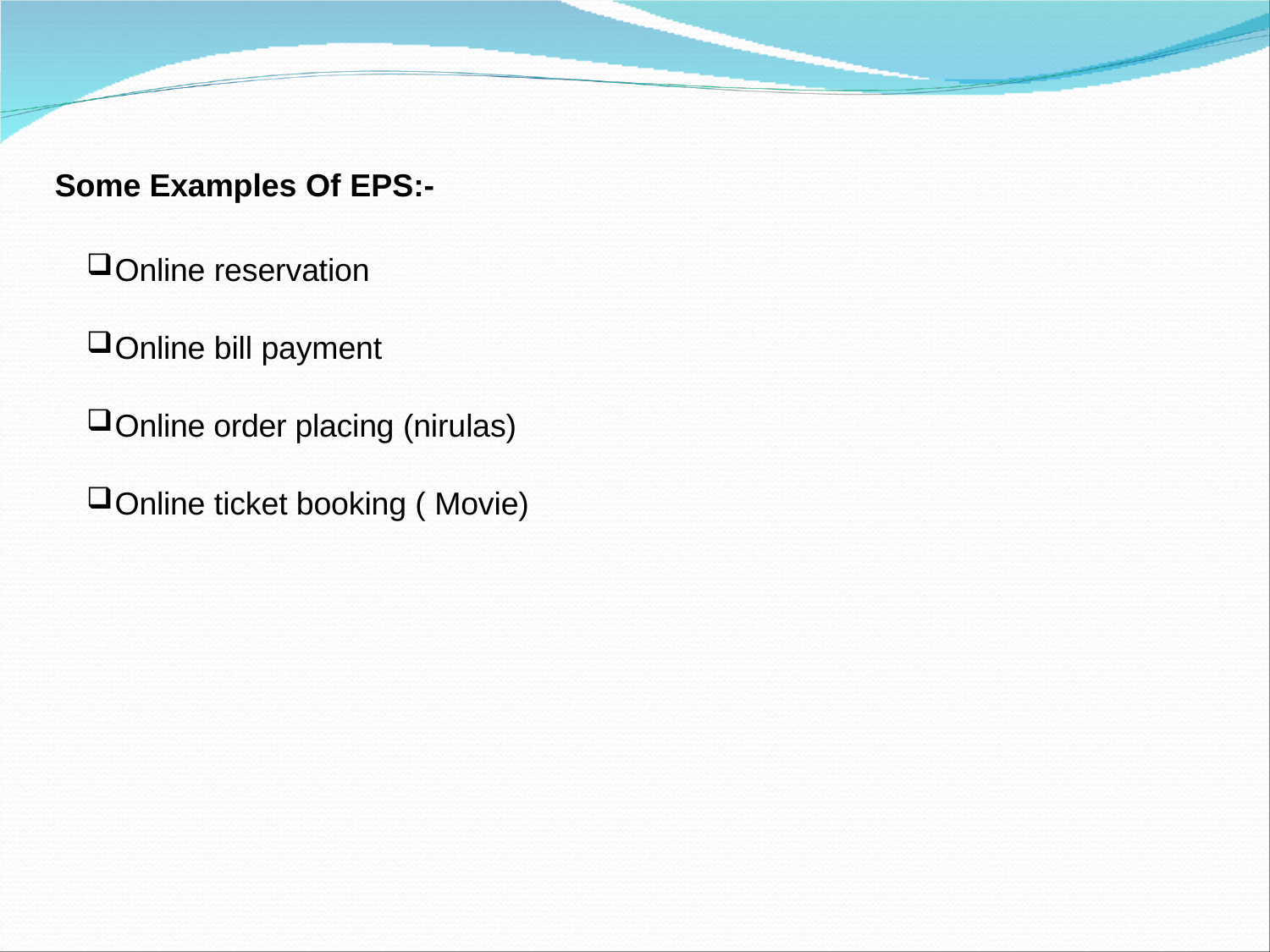

# Some Examples Of EPS:-
Online reservation

Online bill payment

Online order placing (nirulas)

Online ticket booking ( Movie)